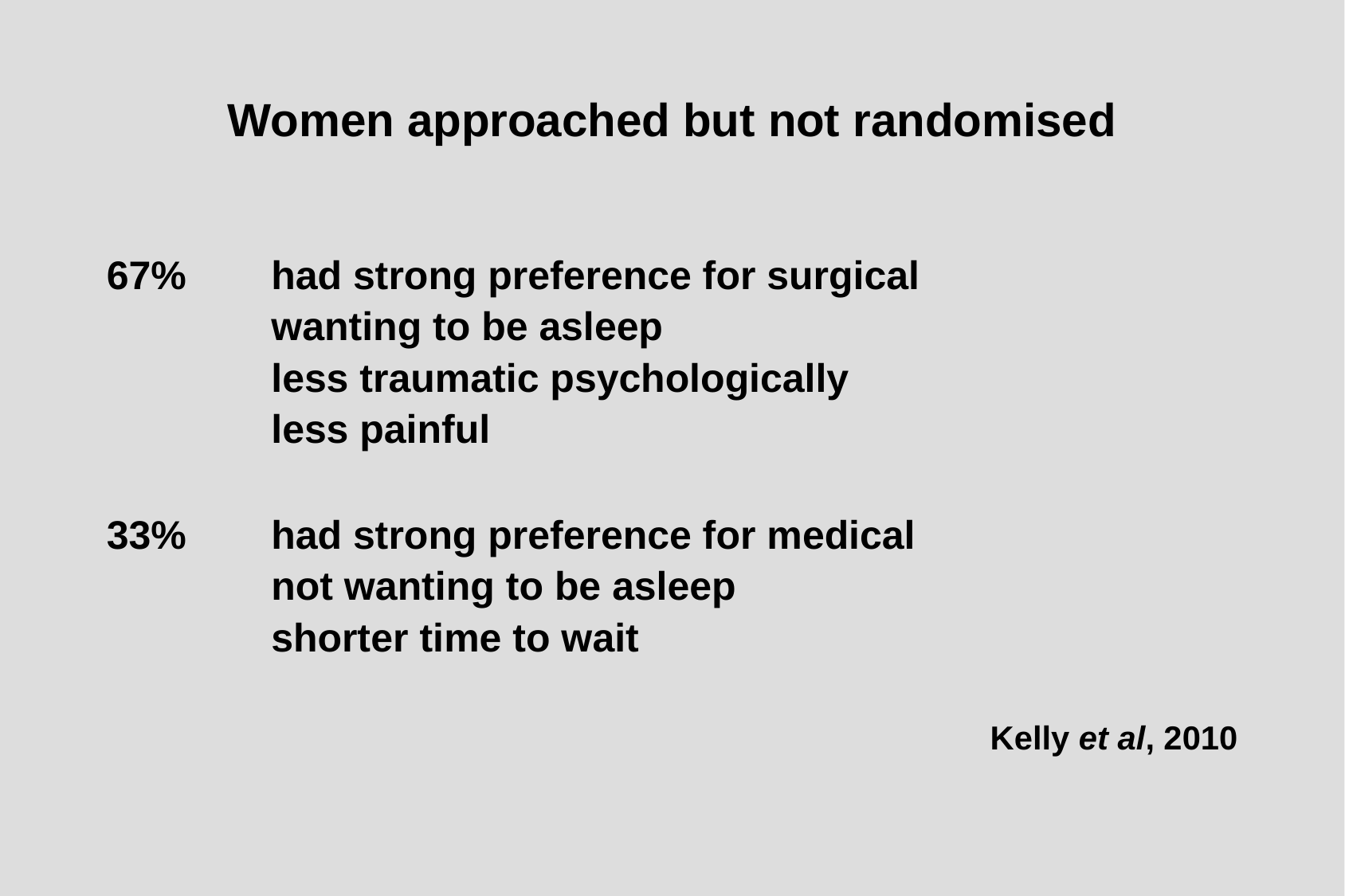

Women approached but not randomised
67% 	had strong preference for surgical
		wanting to be asleep
		less traumatic psychologically
		less painful

33%	had strong preference for medical
		not wanting to be asleep
		shorter time to wait

Kelly et al, 2010